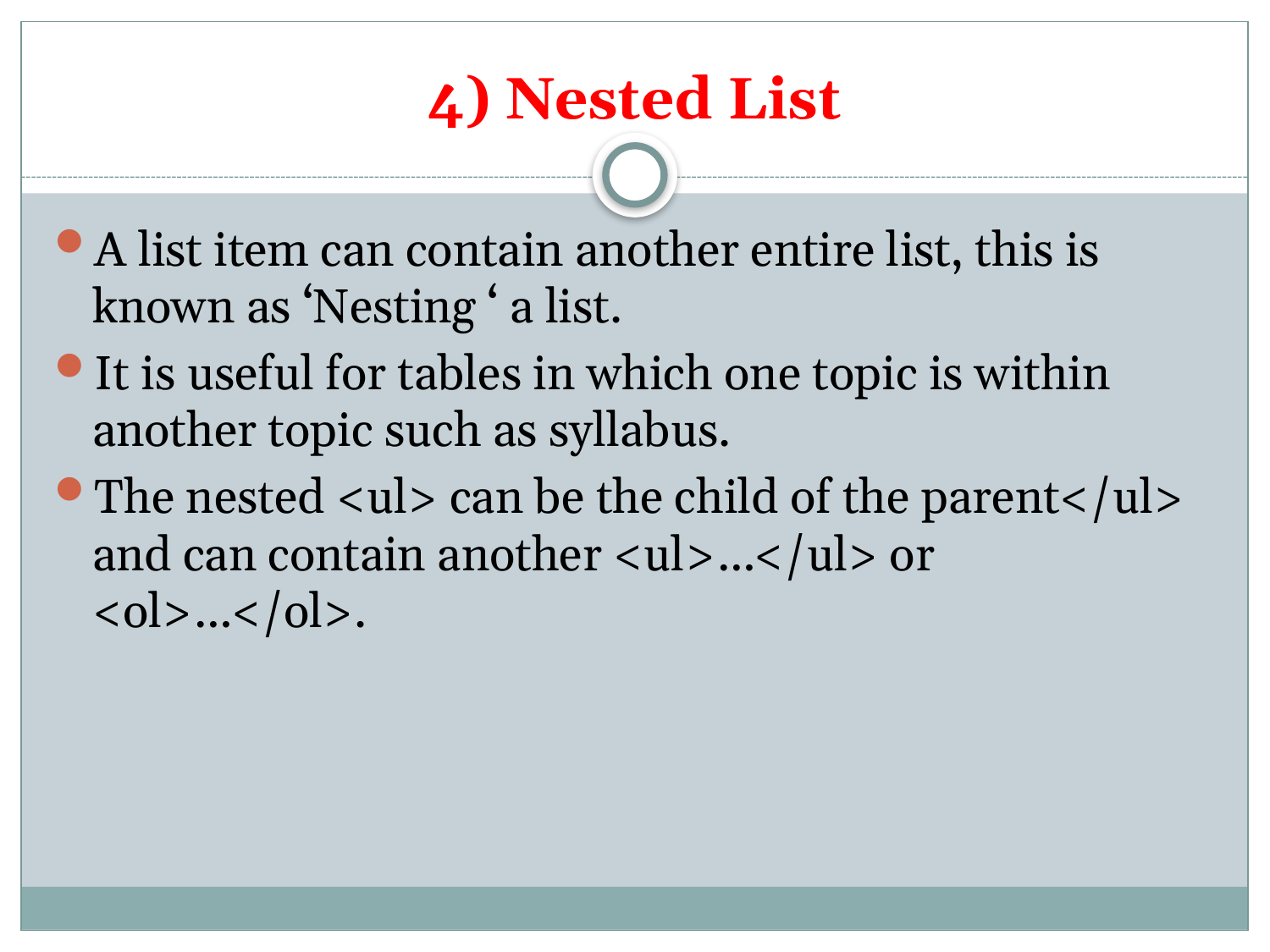

# 4) Nested List
A list item can contain another entire list, this is known as ‘Nesting ‘ a list.
It is useful for tables in which one topic is within another topic such as syllabus.
The nested <ul> can be the child of the parent</ul> and can contain another <ul>…</ul> or <ol>…</ol>.